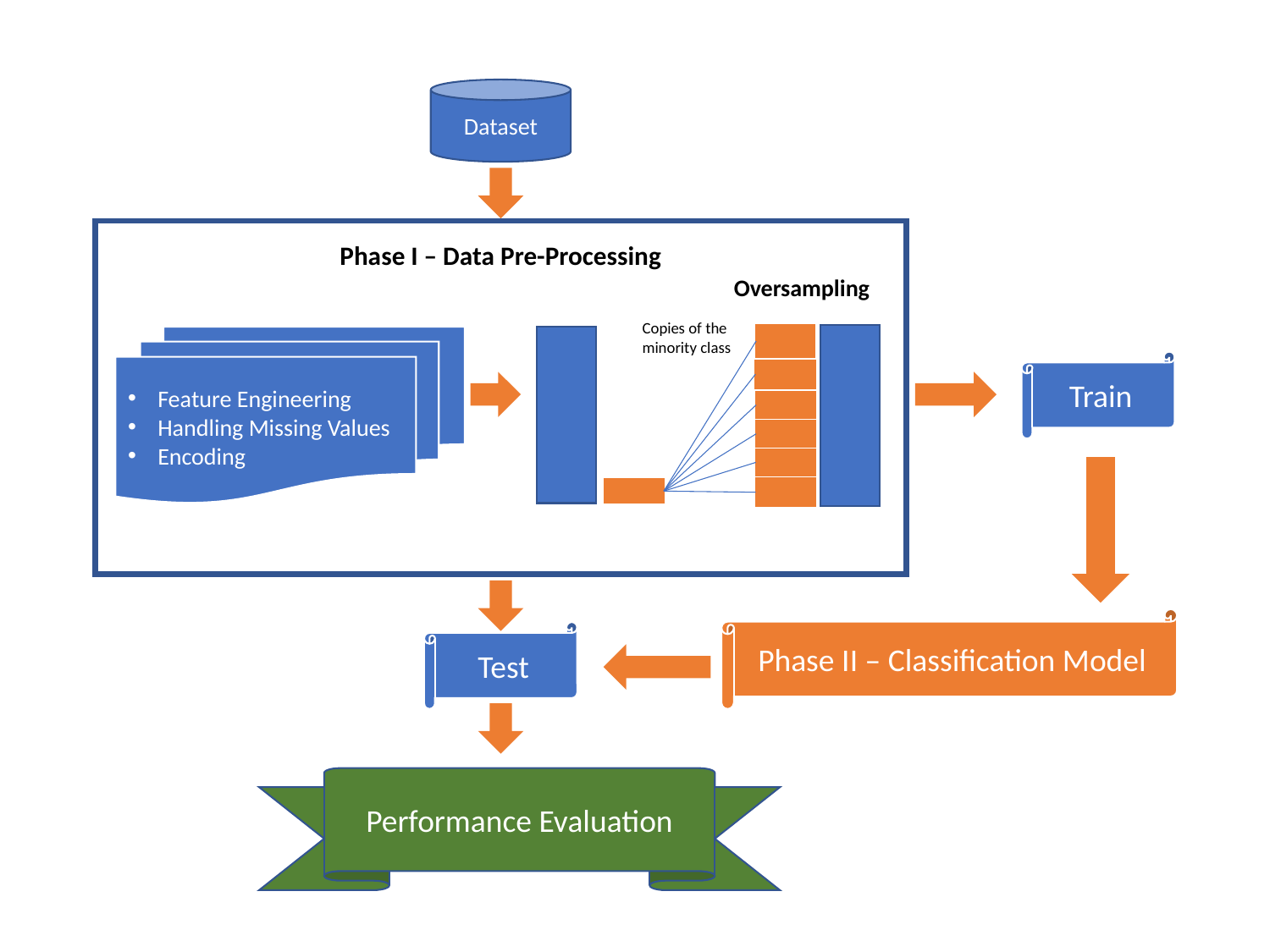

Dataset

Phase I – Data Pre-Processing
Oversampling
Copies of the minority class

Feature Engineering
Handling Missing Values
Encoding

Train

Phase II – Classification Model
Test

Performance Evaluation